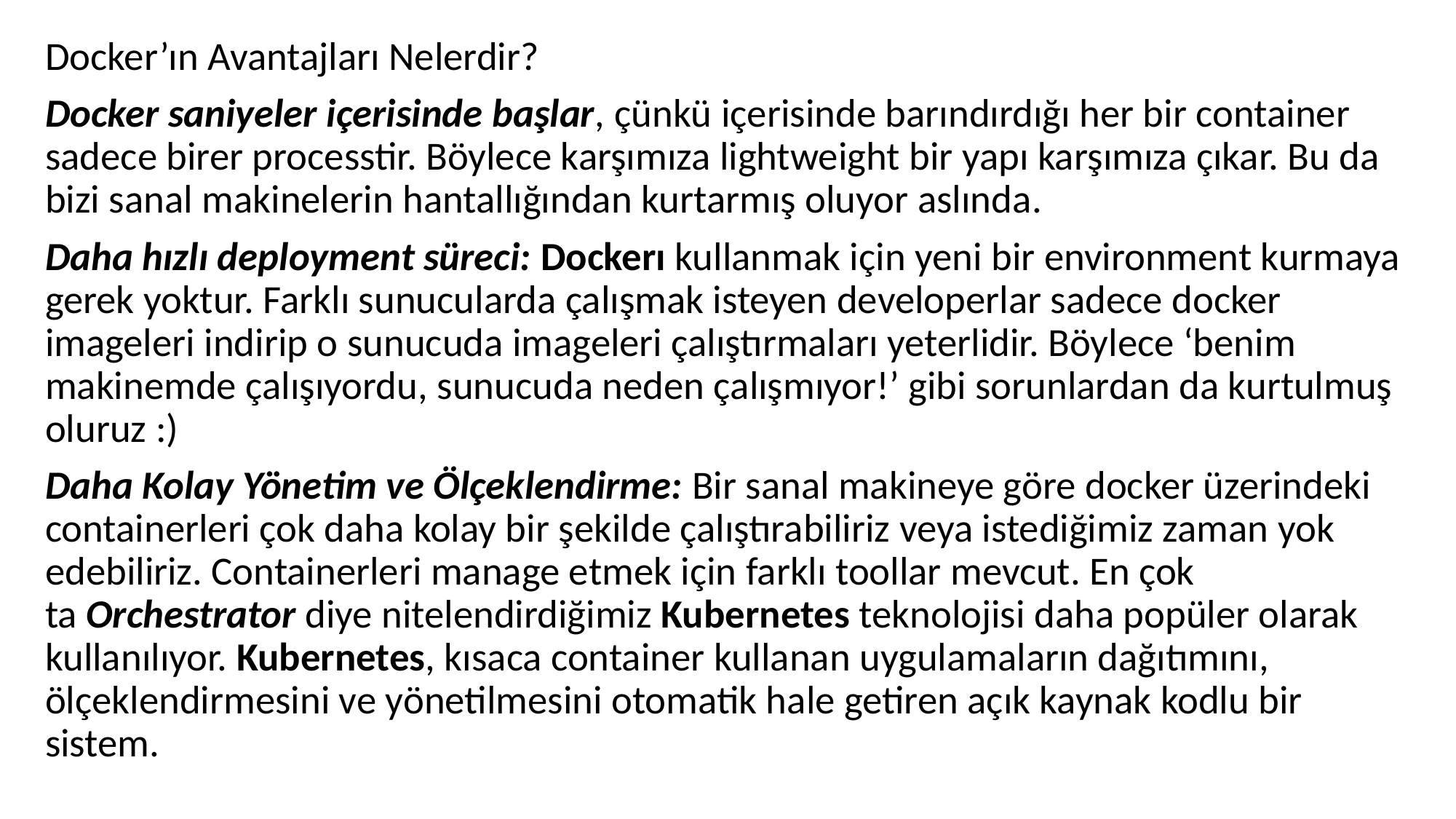

Docker’ın Avantajları Nelerdir?
Docker saniyeler içerisinde başlar, çünkü içerisinde barındırdığı her bir container sadece birer processtir. Böylece karşımıza lightweight bir yapı karşımıza çıkar. Bu da bizi sanal makinelerin hantallığından kurtarmış oluyor aslında.
Daha hızlı deployment süreci: Dockerı kullanmak için yeni bir environment kurmaya gerek yoktur. Farklı sunucularda çalışmak isteyen developerlar sadece docker imageleri indirip o sunucuda imageleri çalıştırmaları yeterlidir. Böylece ‘benim makinemde çalışıyordu, sunucuda neden çalışmıyor!’ gibi sorunlardan da kurtulmuş oluruz :)
Daha Kolay Yönetim ve Ölçeklendirme: Bir sanal makineye göre docker üzerindeki containerleri çok daha kolay bir şekilde çalıştırabiliriz veya istediğimiz zaman yok edebiliriz. Containerleri manage etmek için farklı toollar mevcut. En çok ta Orchestrator diye nitelendirdiğimiz Kubernetes teknolojisi daha popüler olarak kullanılıyor. Kubernetes, kısaca container kullanan uygulamaların dağıtımını, ölçeklendirmesini ve yönetilmesini otomatik hale getiren açık kaynak kodlu bir sistem.